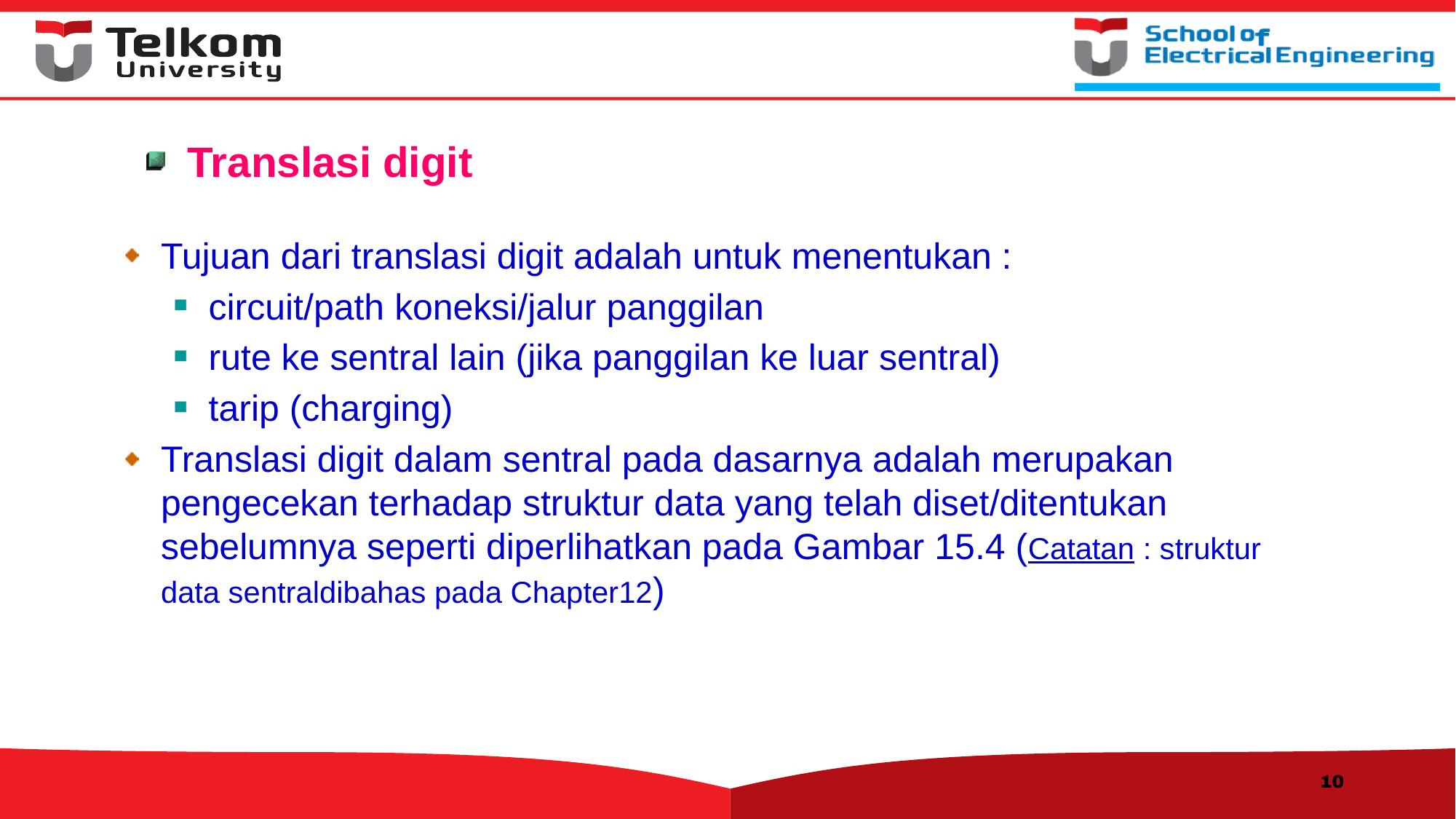

10
Translasi digit
Tujuan dari translasi digit adalah untuk menentukan :
circuit/path koneksi/jalur panggilan
rute ke sentral lain (jika panggilan ke luar sentral)
tarip (charging)
Translasi digit dalam sentral pada dasarnya adalah merupakan pengecekan terhadap struktur data yang telah diset/ditentukan sebelumnya seperti diperlihatkan pada Gambar 15.4 (Catatan : struktur data sentraldibahas pada Chapter12)